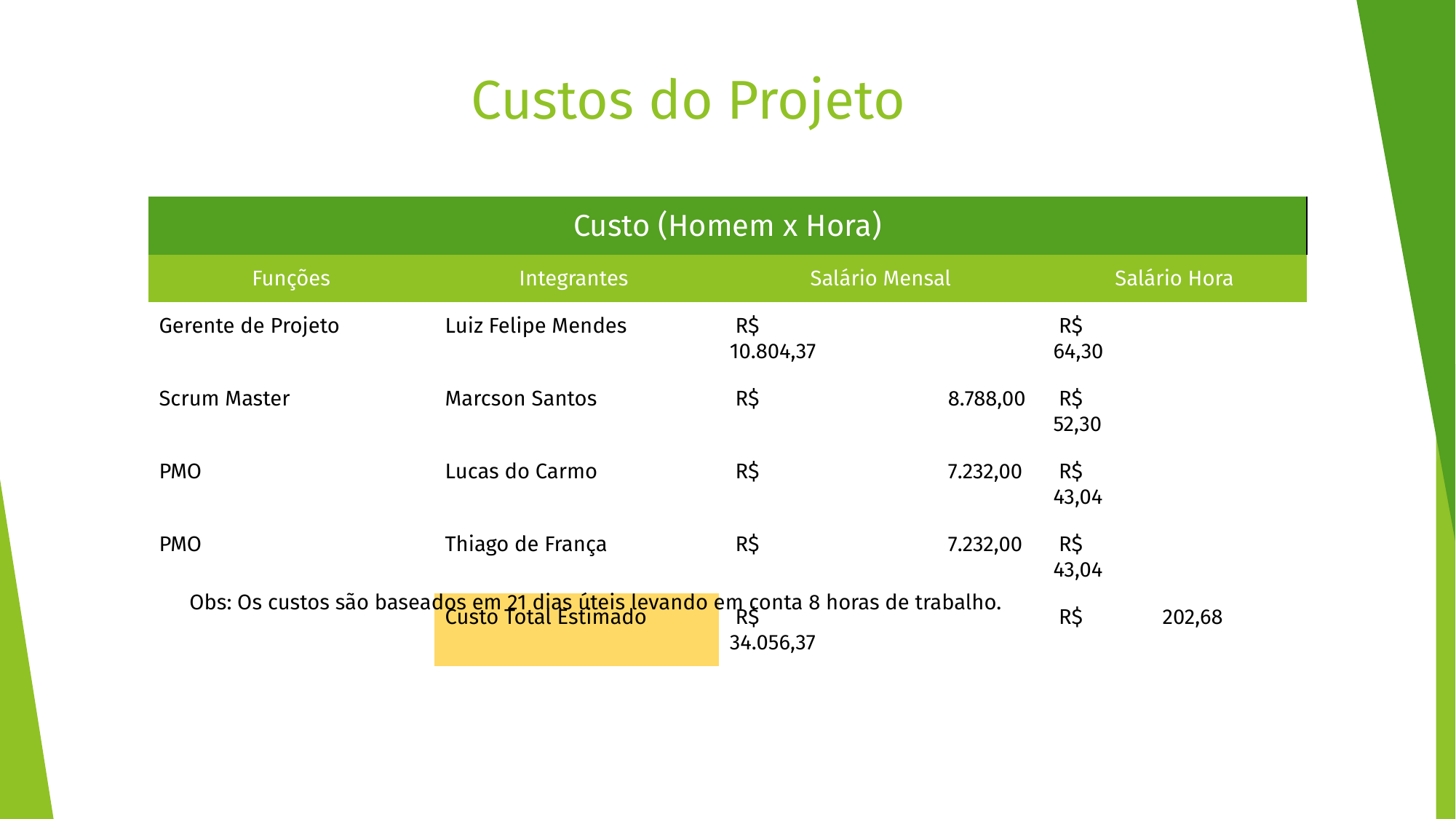

Custos do Projeto
| Custo (Homem x Hora) |  |  |  |
| --- | --- | --- | --- |
| Funções | Integrantes | Salário Mensal | Salário Hora |
| Gerente de Projeto | Luiz Felipe Mendes | R$ 10.804,37 | R$ 64,30 |
| Scrum Master | Marcson Santos | R$ 8.788,00 | R$ 52,30 |
| PMO | Lucas do Carmo | R$ 7.232,00 | R$ 43,04 |
| PMO | Thiago de França | R$ 7.232,00 | R$ 43,04 |
|  | Custo Total Estimado | R$ 34.056,37 | R$ 202,68 |

Obs: Os custos são baseados em 21 dias úteis levando em conta 8 horas de trabalho.